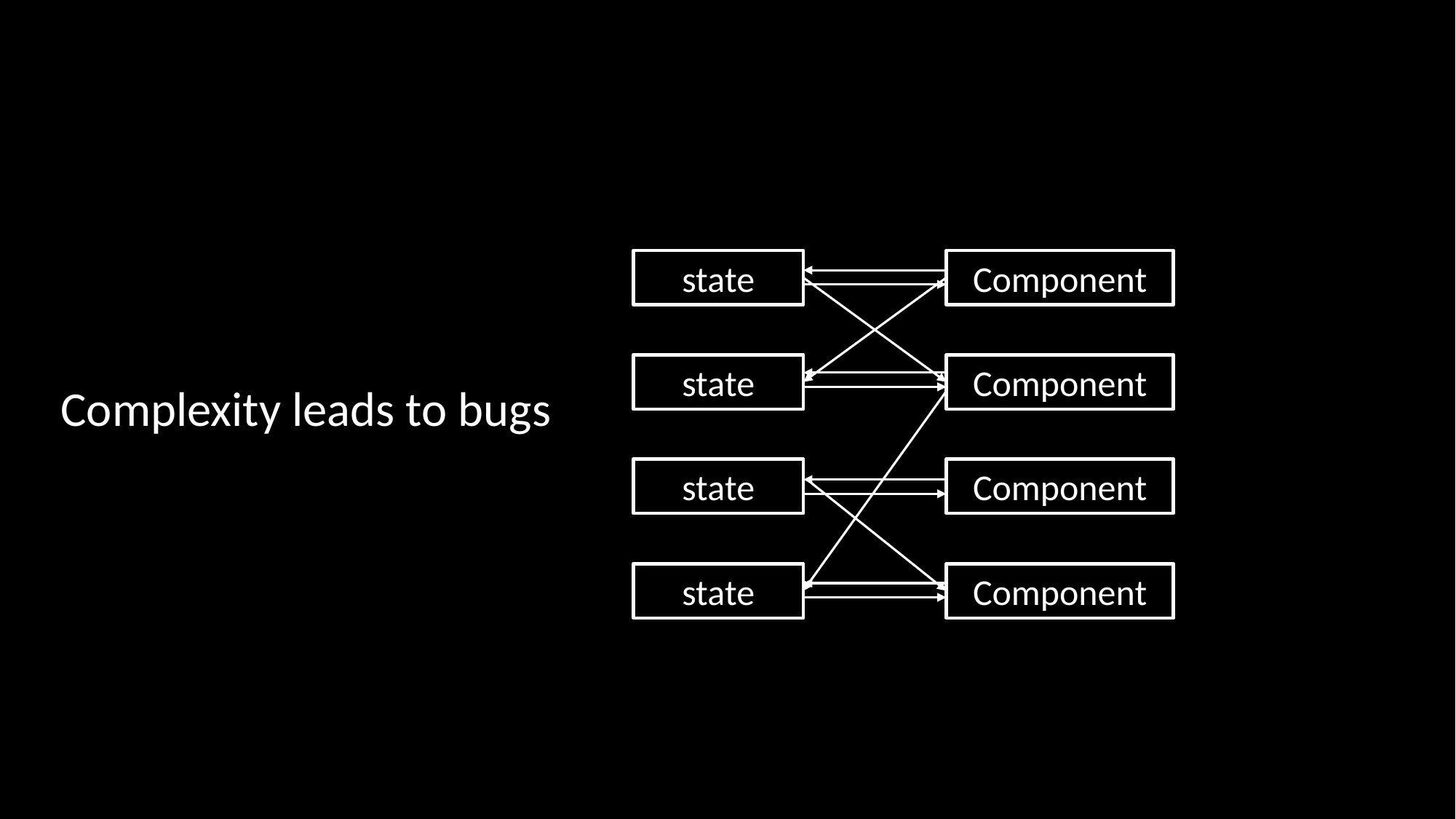

state
Component
state
Component
Complexity leads to bugs
state
Component
state
Component